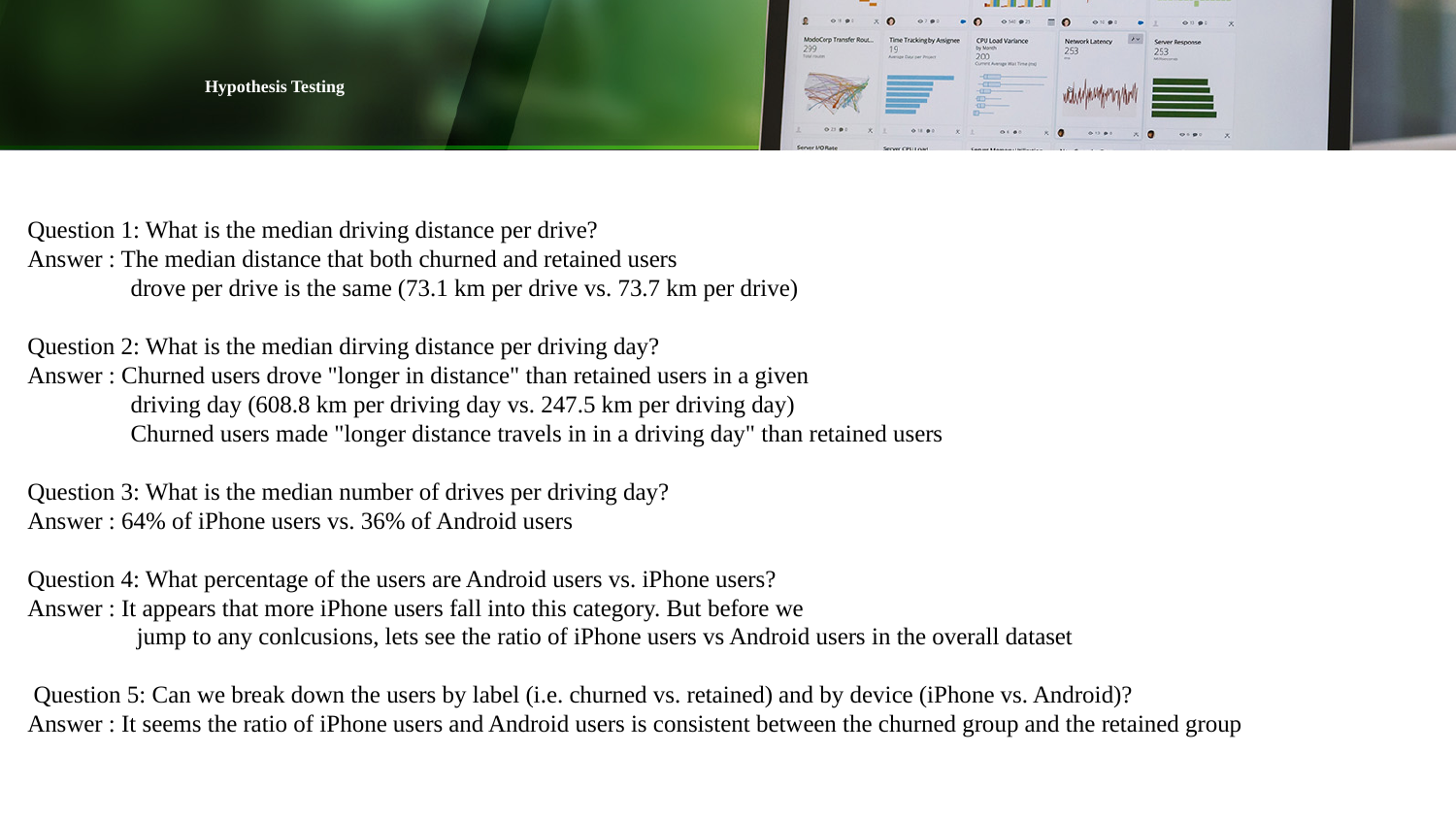

# Hypothesis Testing
Question 1: What is the median driving distance per drive?
Answer : The median distance that both churned and retained users
                 drove per drive is the same (73.1 km per drive vs. 73.7 km per drive)

Question 2: What is the median dirving distance per driving day?
Answer : Churned users drove "longer in distance" than retained users in a given
                 driving day (608.8 km per driving day vs. 247.5 km per driving day)
                 Churned users made "longer distance travels in in a driving day" than retained users

Question 3: What is the median number of drives per driving day?
Answer : 64% of iPhone users vs. 36% of Android users

Question 4: What percentage of the users are Android users vs. iPhone users?
Answer : It appears that more iPhone users fall into this category. But before we
                  jump to any conlcusions, lets see the ratio of iPhone users vs Android users in the overall dataset

 Question 5: Can we break down the users by label (i.e. churned vs. retained) and by device (iPhone vs. Android)?
Answer : It seems the ratio of iPhone users and Android users is consistent between the churned group and the retained group